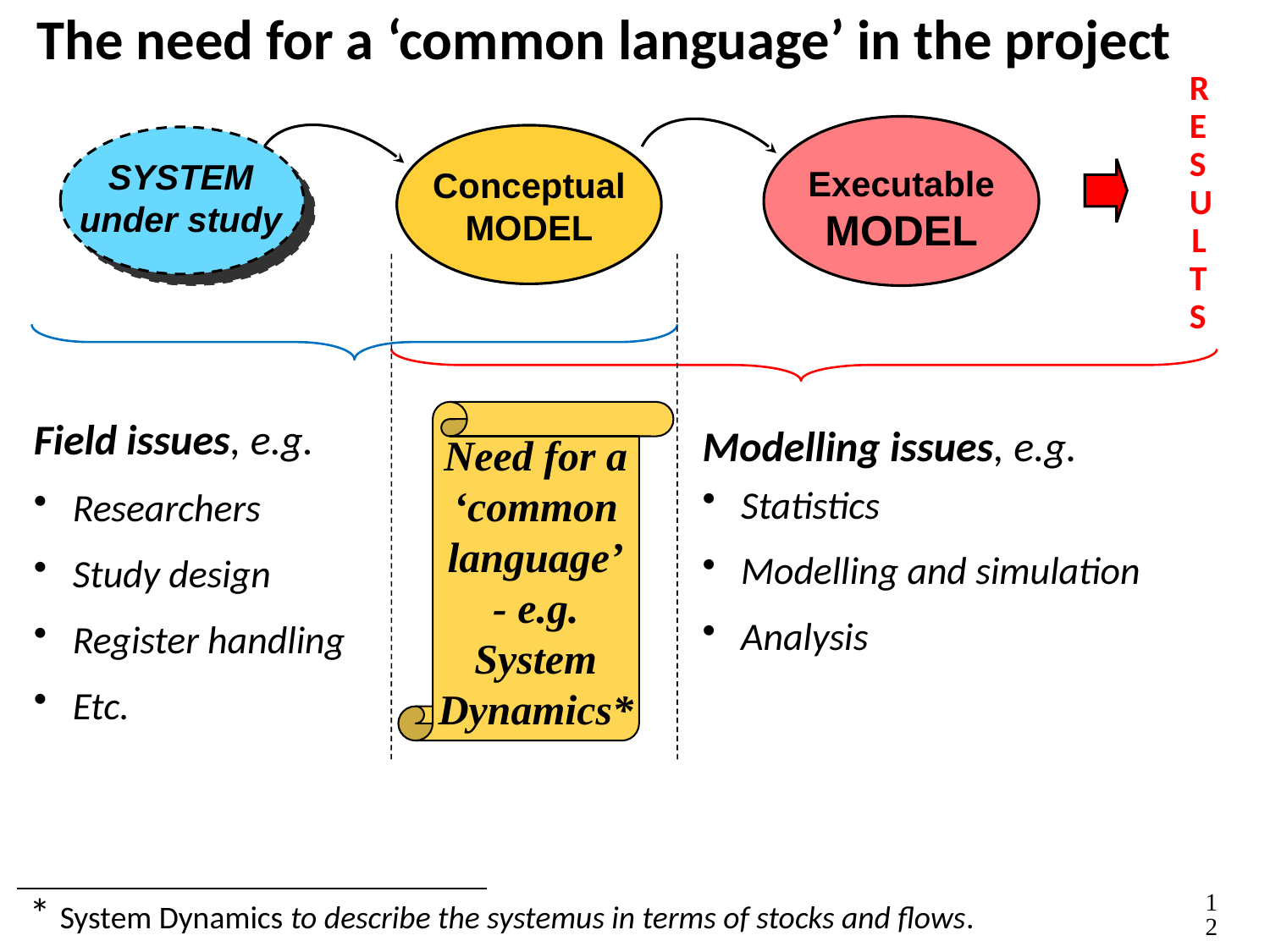

The need for a ‘common language’ in the project
RESULTS

Executable
MODEL
Conceptual
MODEL

SYSTEM
under study

Need for a ‘common language’
- e.g. System Dynamics*
* System Dynamics to describe the systemus in terms of stocks and flows.

Field issues, e.g.
 Researchers
 Study design
 Register handling
 Etc.

Modelling issues, e.g.
 Statistics
 Modelling and simulation
 Analysis
12